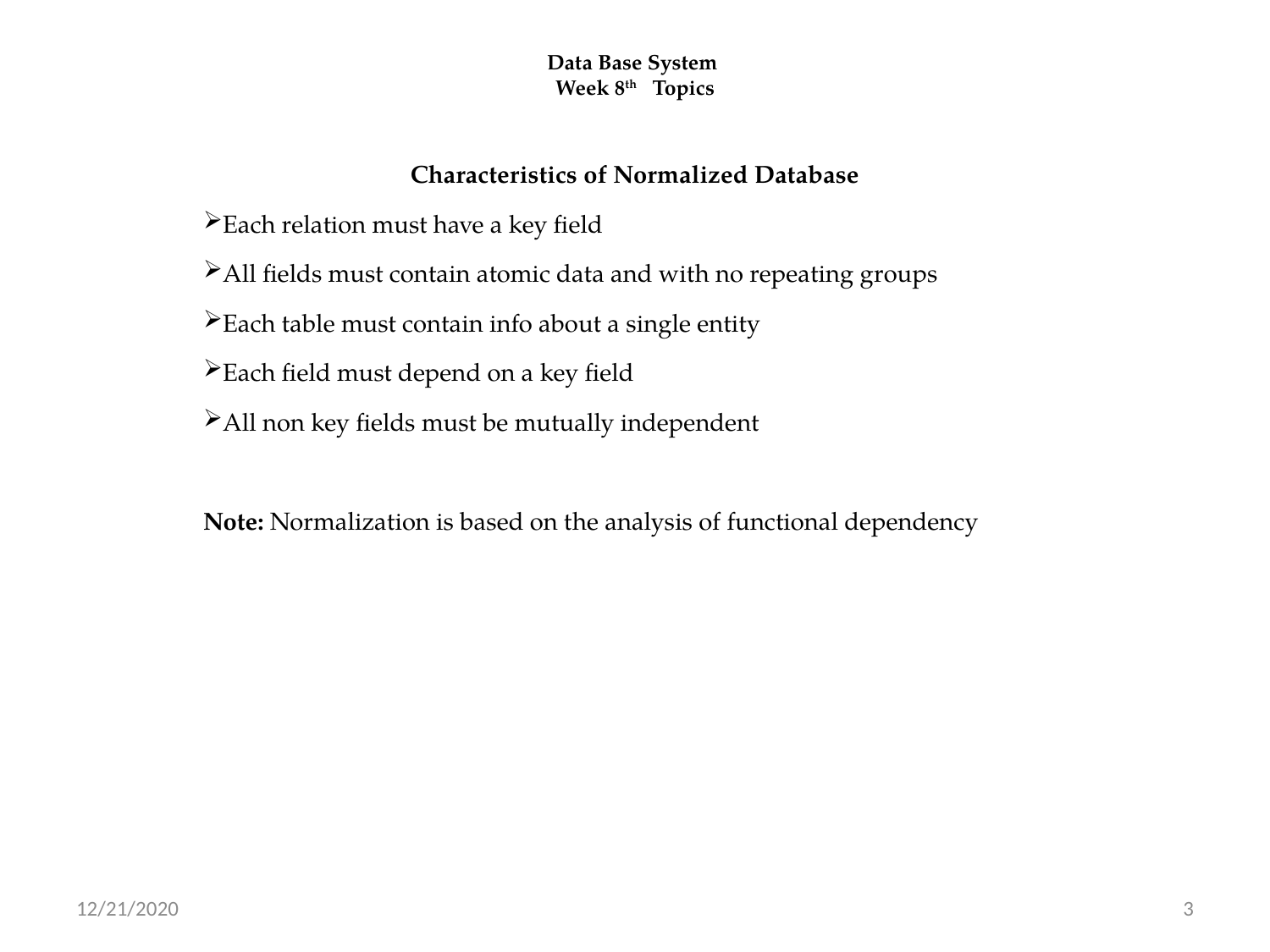

# Data Base System Week 8th   Topics
Characteristics of Normalized Database
Each relation must have a key field
All fields must contain atomic data and with no repeating groups
Each table must contain info about a single entity
Each field must depend on a key field
All non key fields must be mutually independent

Note: Normalization is based on the analysis of functional dependency
12/21/2020
3